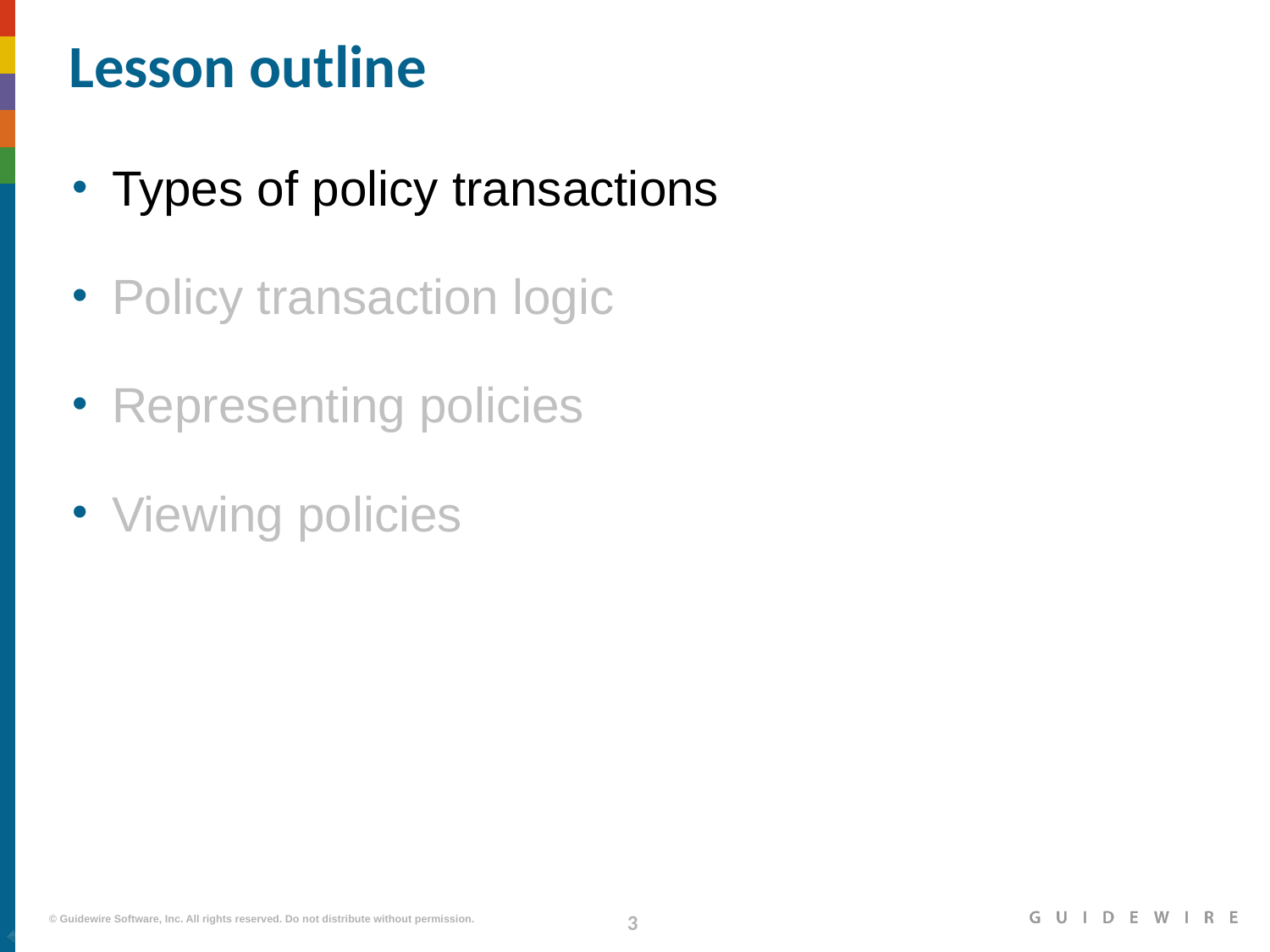

# Lesson outline
Types of policy transactions
Policy transaction logic
Representing policies
Viewing policies